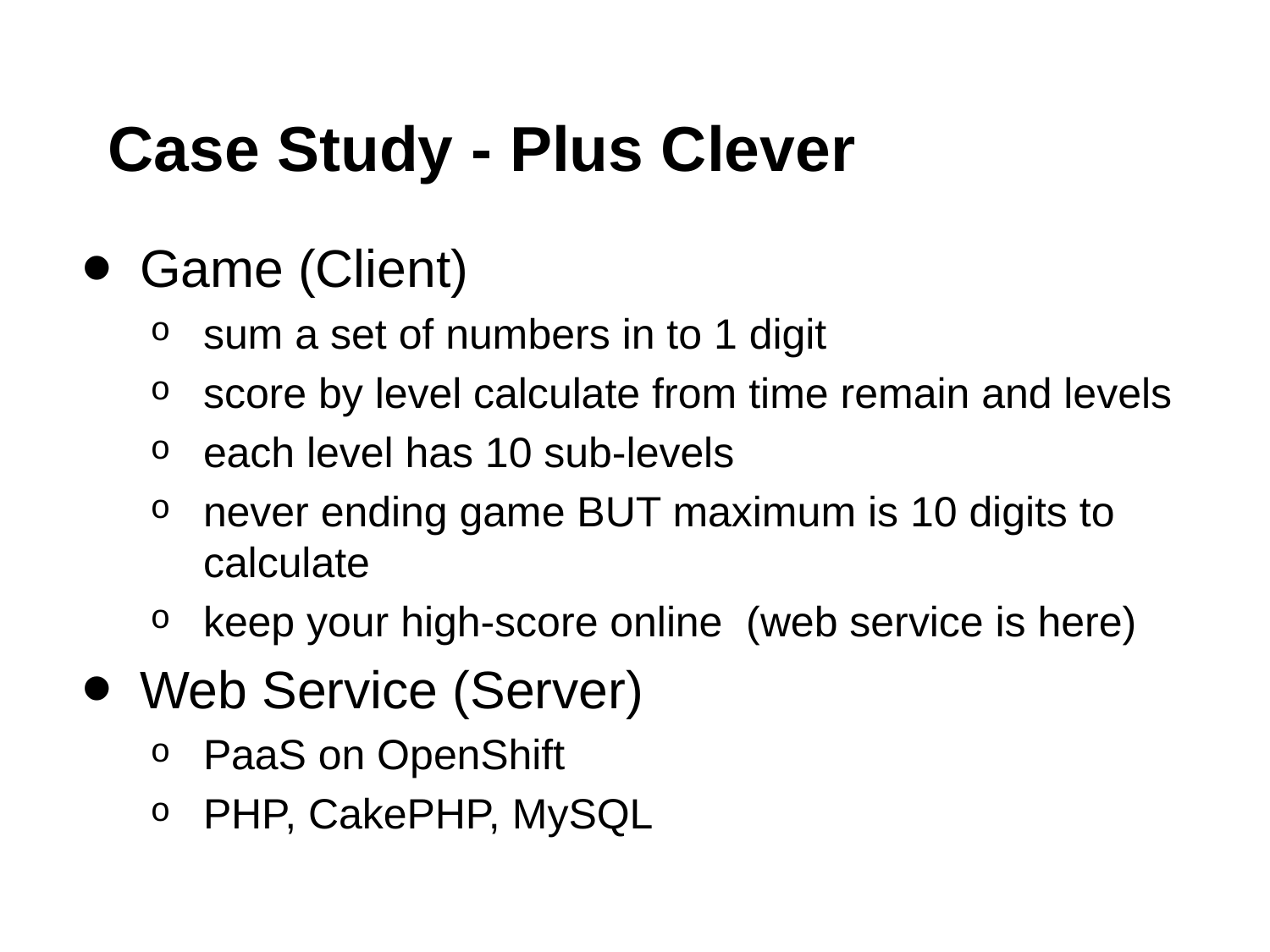

# Case Study - Plus Clever
Game (Client)
sum a set of numbers in to 1 digit
score by level calculate from time remain and levels
each level has 10 sub-levels
never ending game BUT maximum is 10 digits to calculate
keep your high-score online  (web service is here)
Web Service (Server)
PaaS on OpenShift
PHP, CakePHP, MySQL